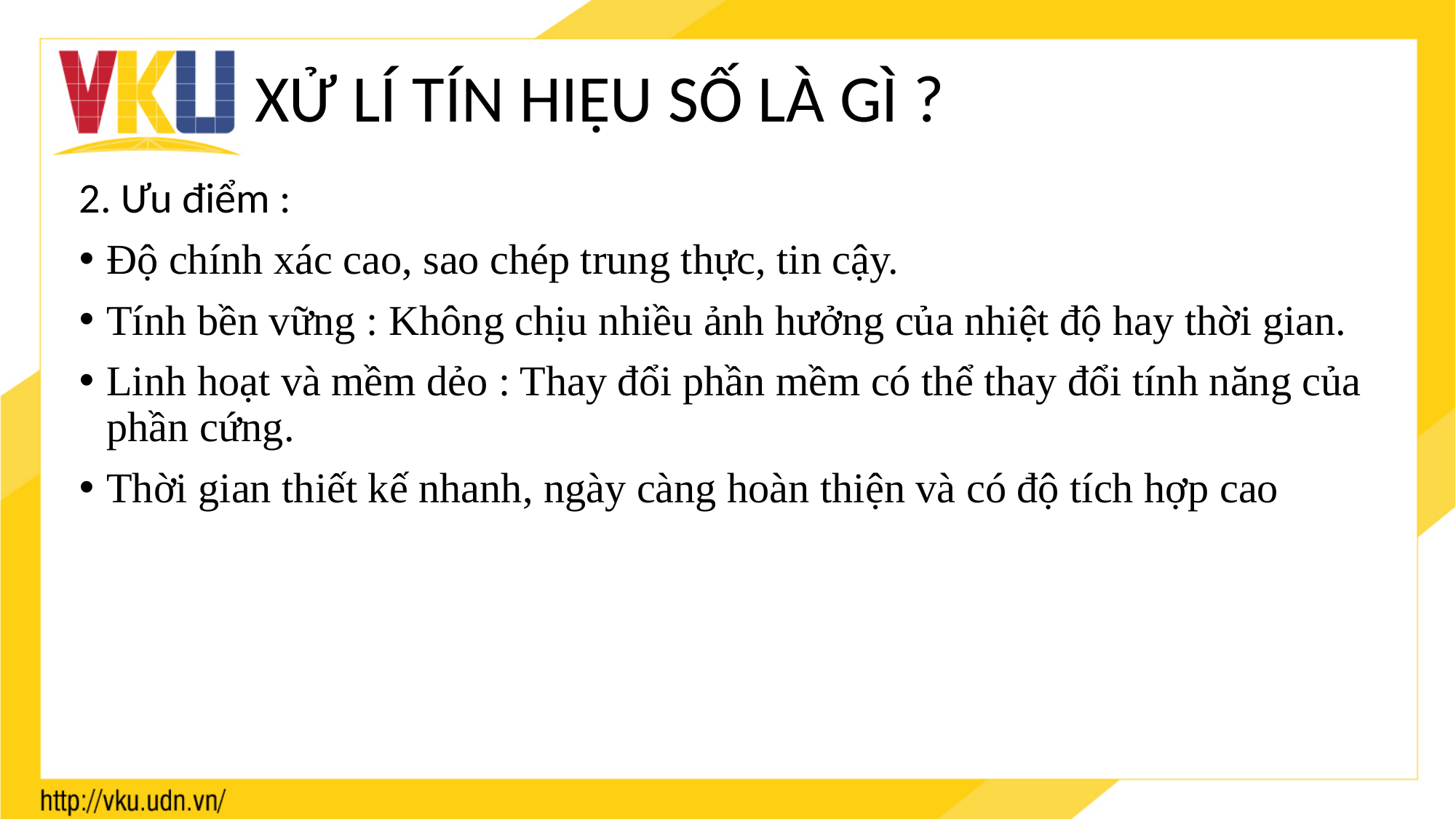

# XỬ LÍ TÍN HIỆU SỐ LÀ GÌ ?
2. Ưu điểm :
Độ chính xác cao, sao chép trung thực, tin cậy.
Tính bền vững : Không chịu nhiều ảnh hưởng của nhiệt độ hay thời gian.
Linh hoạt và mềm dẻo : Thay đổi phần mềm có thể thay đổi tính năng của phần cứng.
Thời gian thiết kế nhanh, ngày càng hoàn thiện và có độ tích hợp cao